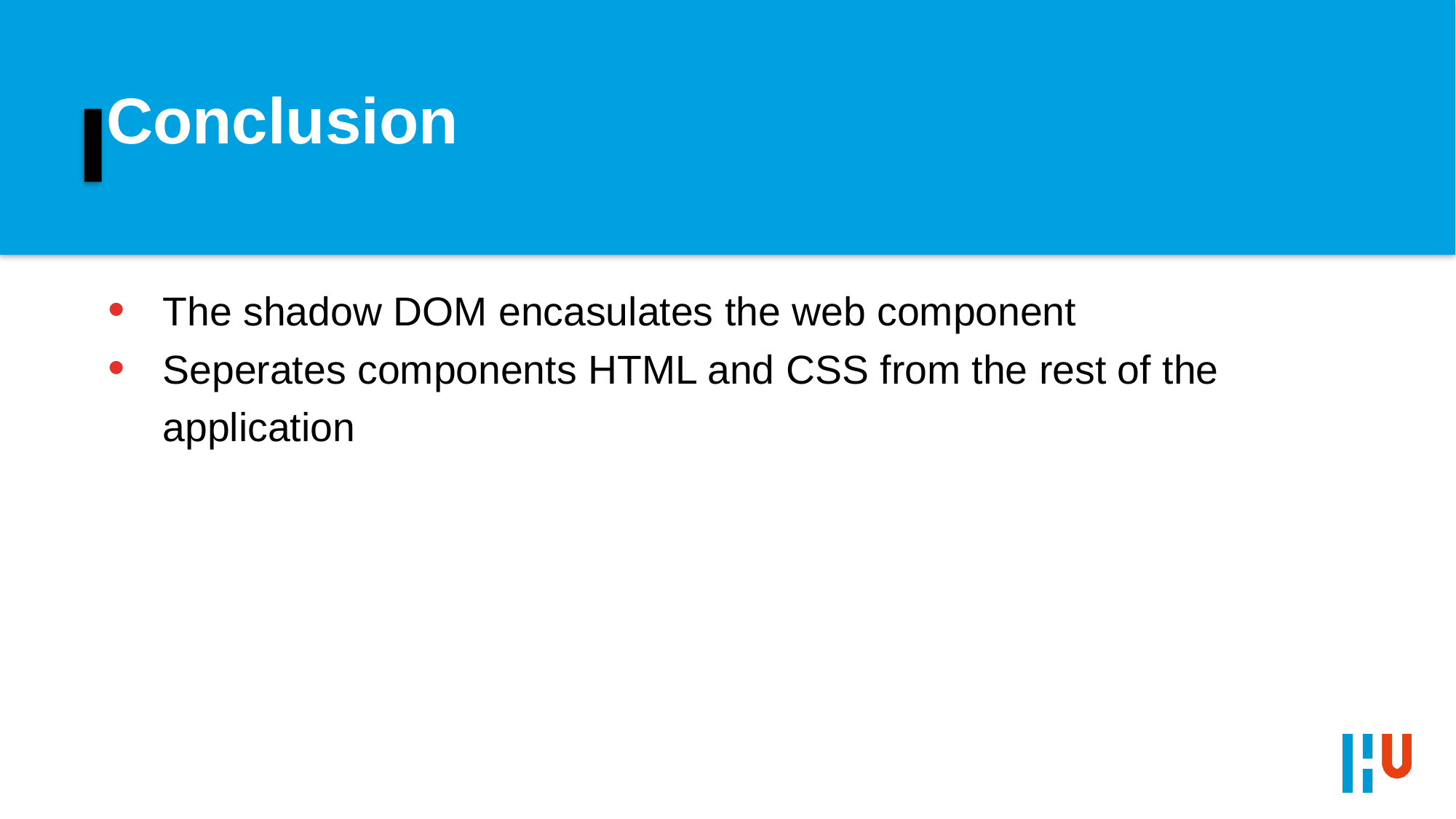

# Conclusion
The shadow DOM encasulates the web component
Seperates components HTML and CSS from the rest of the application